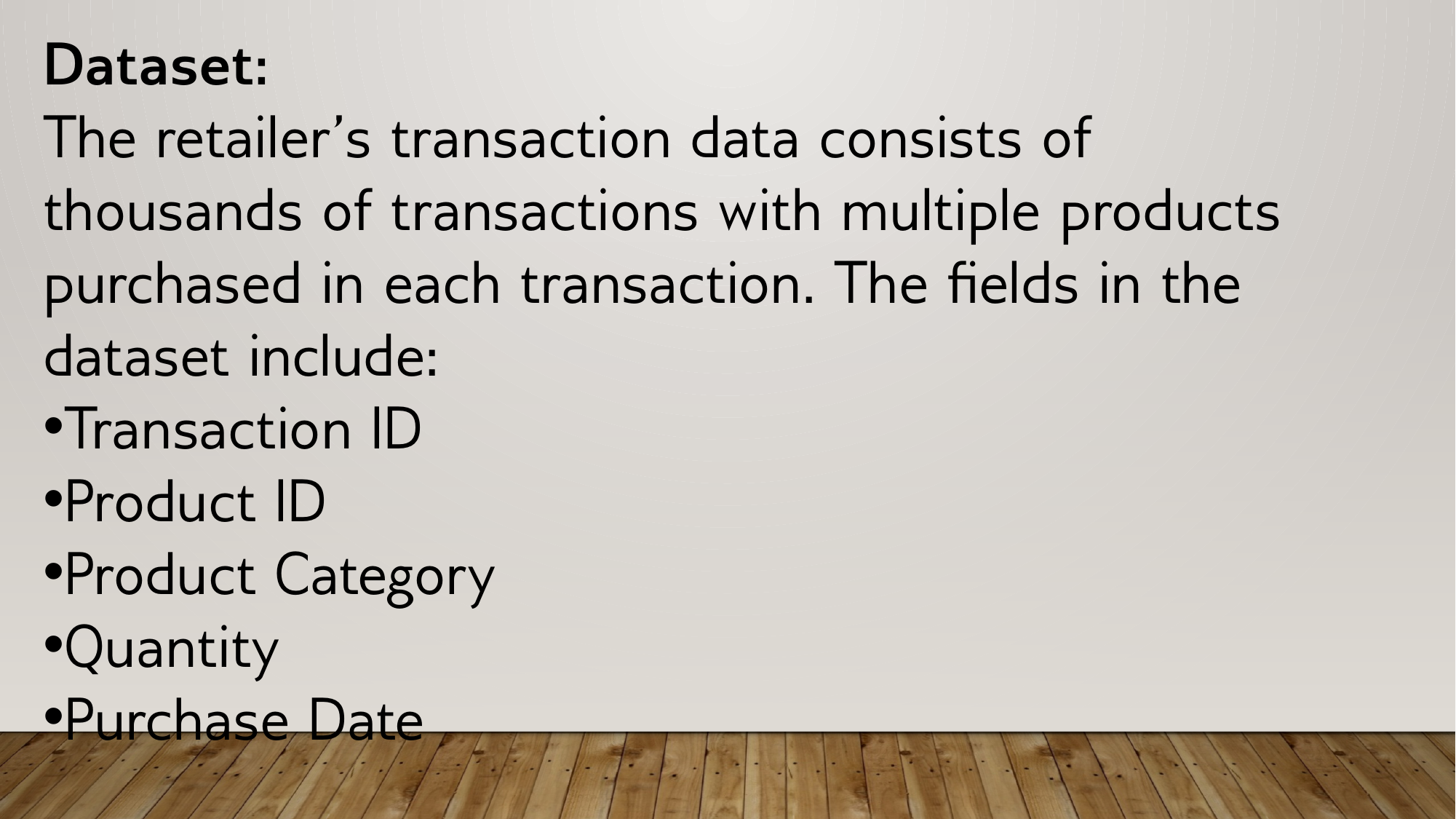

Dataset:
The retailer’s transaction data consists of thousands of transactions with multiple products purchased in each transaction. The fields in the dataset include:
Transaction ID
Product ID
Product Category
Quantity
Purchase Date